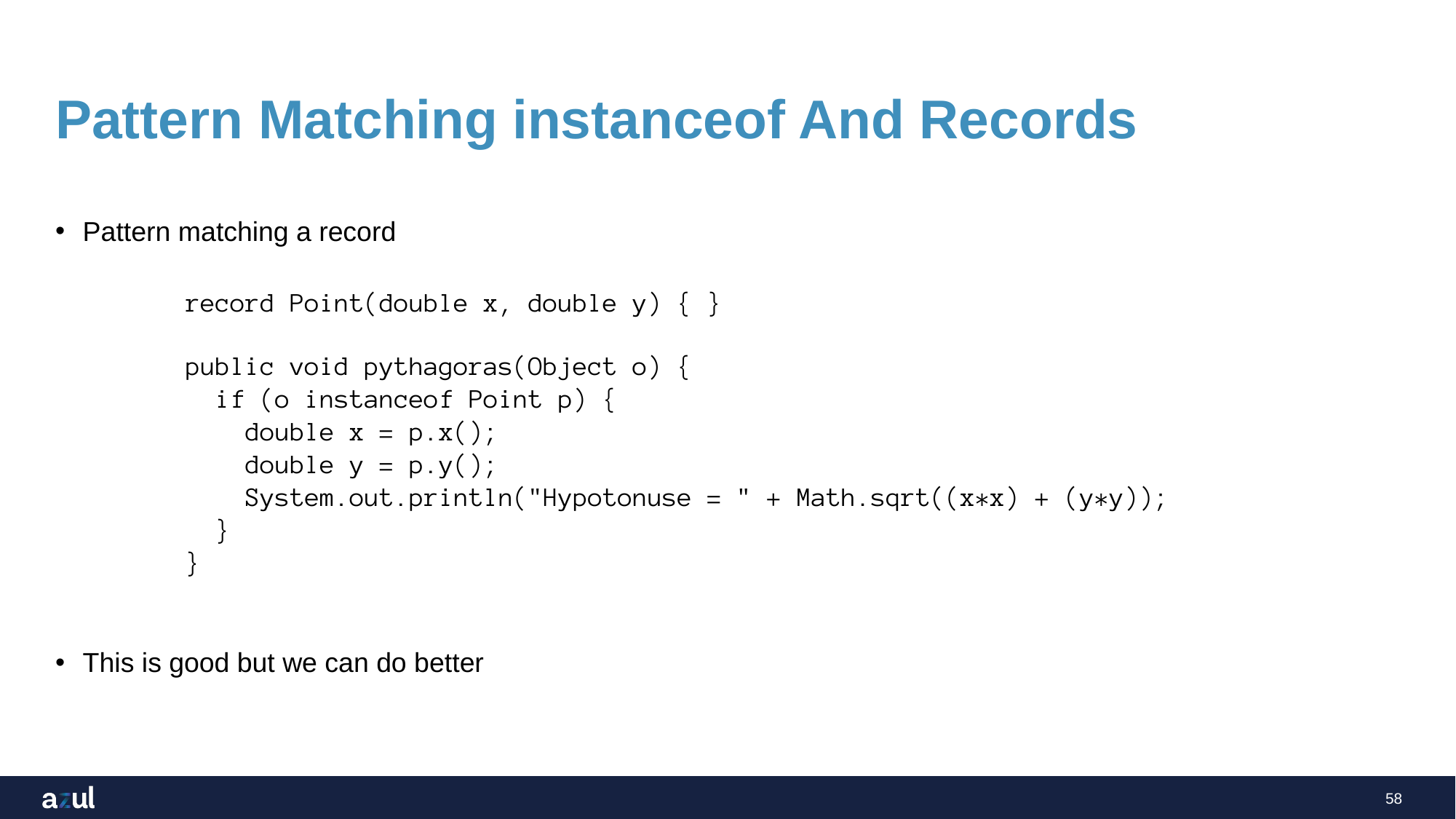

# Pattern Matching instanceof And Records
Pattern matching a record

This is good but we can do better
record Point(double x, double y) { }
public void pythagoras(Object o) {
  if (o instanceof Point p) {
    double x = p.x();
    double y = p.y();
    System.out.println("Hypotonuse = " + Math.sqrt((x*x) + (y*y));
  }
}